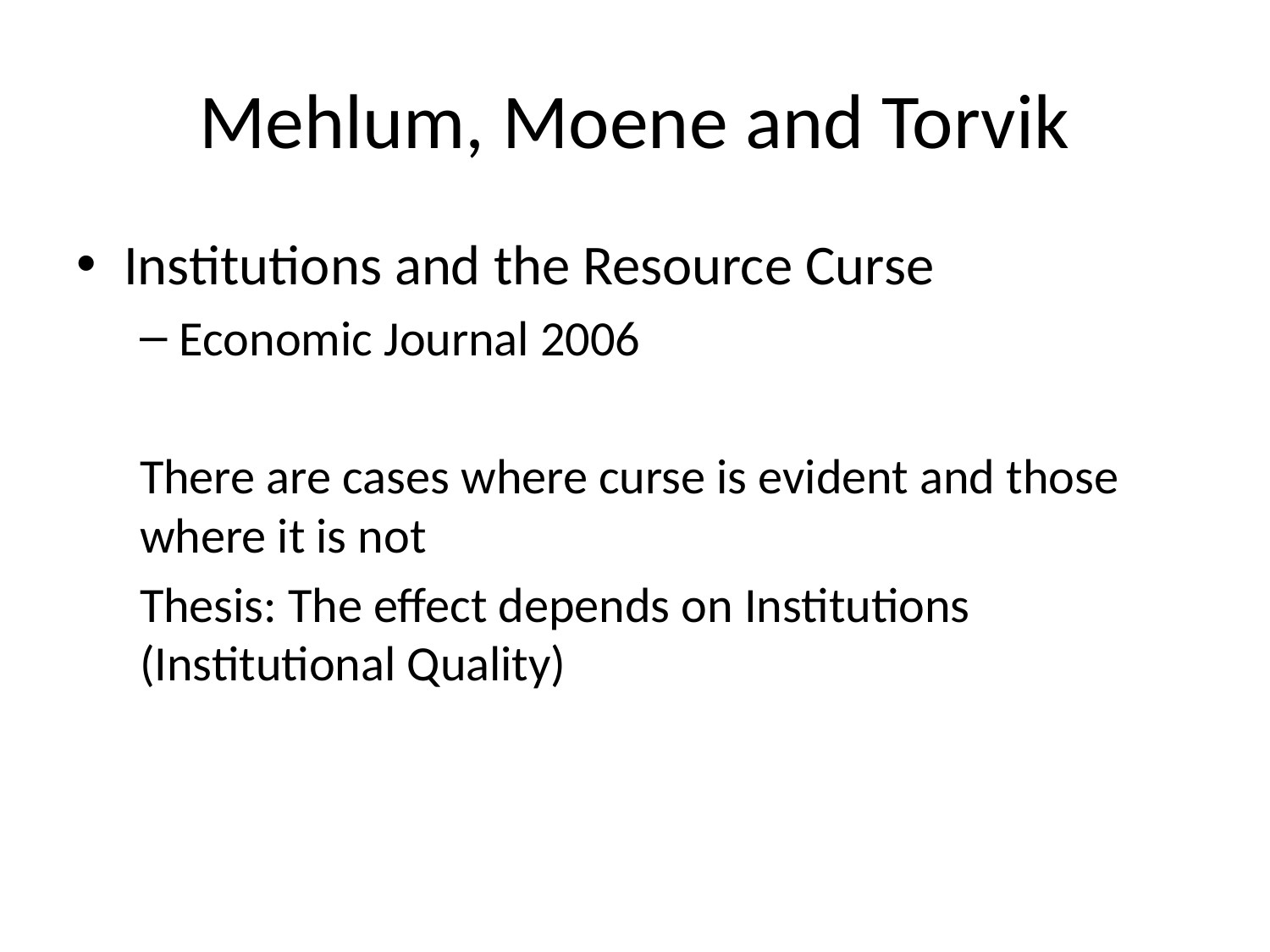

# Mehlum, Moene and Torvik
Institutions and the Resource Curse
Economic Journal 2006

There are cases where curse is evident and those where it is not
Thesis: The effect depends on Institutions (Institutional Quality)